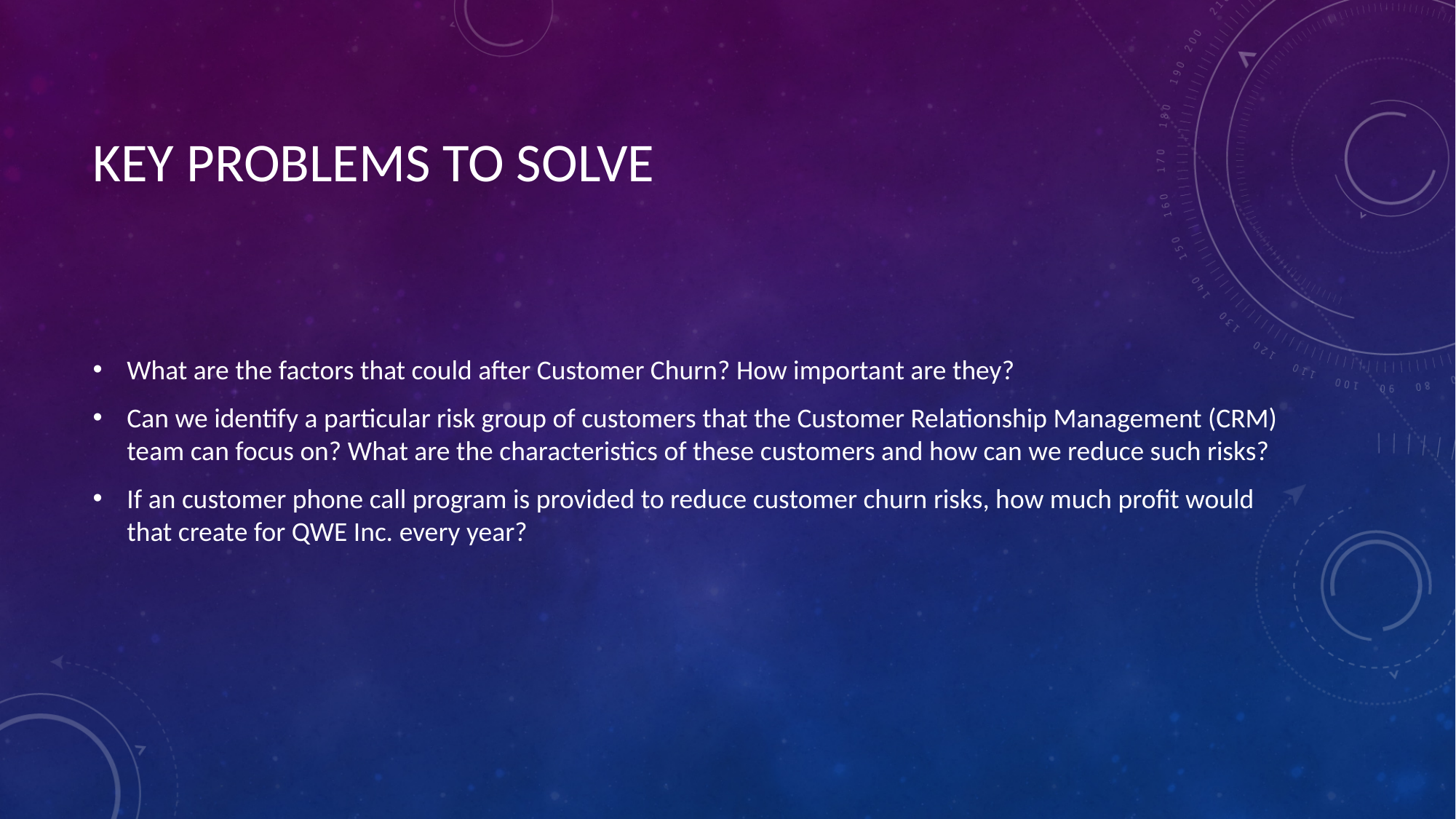

# Key Problems to solve
What are the factors that could after Customer Churn? How important are they?
Can we identify a particular risk group of customers that the Customer Relationship Management (CRM) team can focus on? What are the characteristics of these customers and how can we reduce such risks?
If an customer phone call program is provided to reduce customer churn risks, how much profit would that create for QWE Inc. every year?